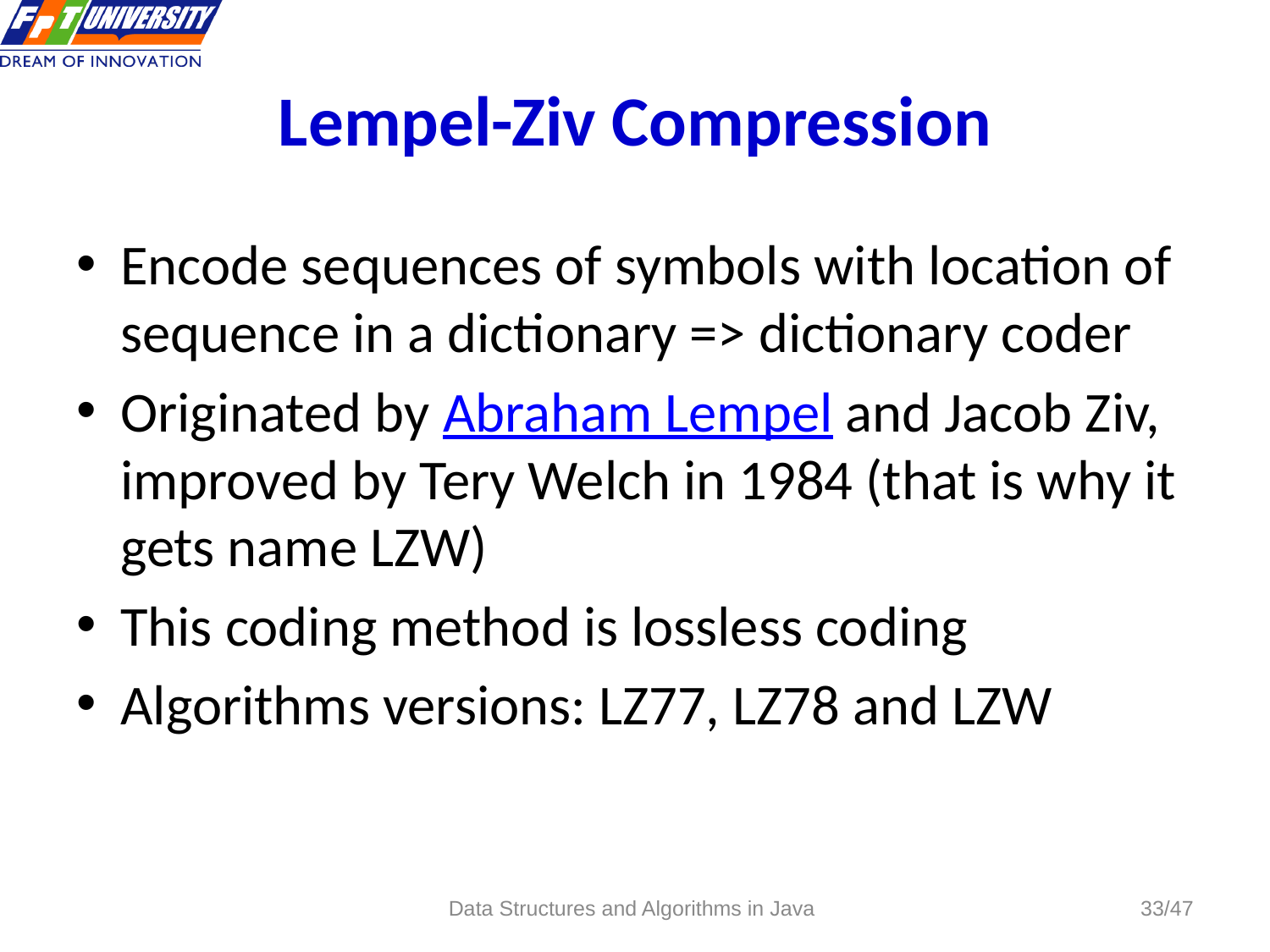

Lempel-Ziv Compression
 33
Encode sequences of symbols with location of sequence in a dictionary => dictionary coder
Originated by Abraham Lempel and Jacob Ziv, improved by Tery Welch in 1984 (that is why it gets name LZW)
This coding method is lossless coding
Algorithms versions: LZ77, LZ78 and LZW
Data Structures and Algorithms in Java
33/47